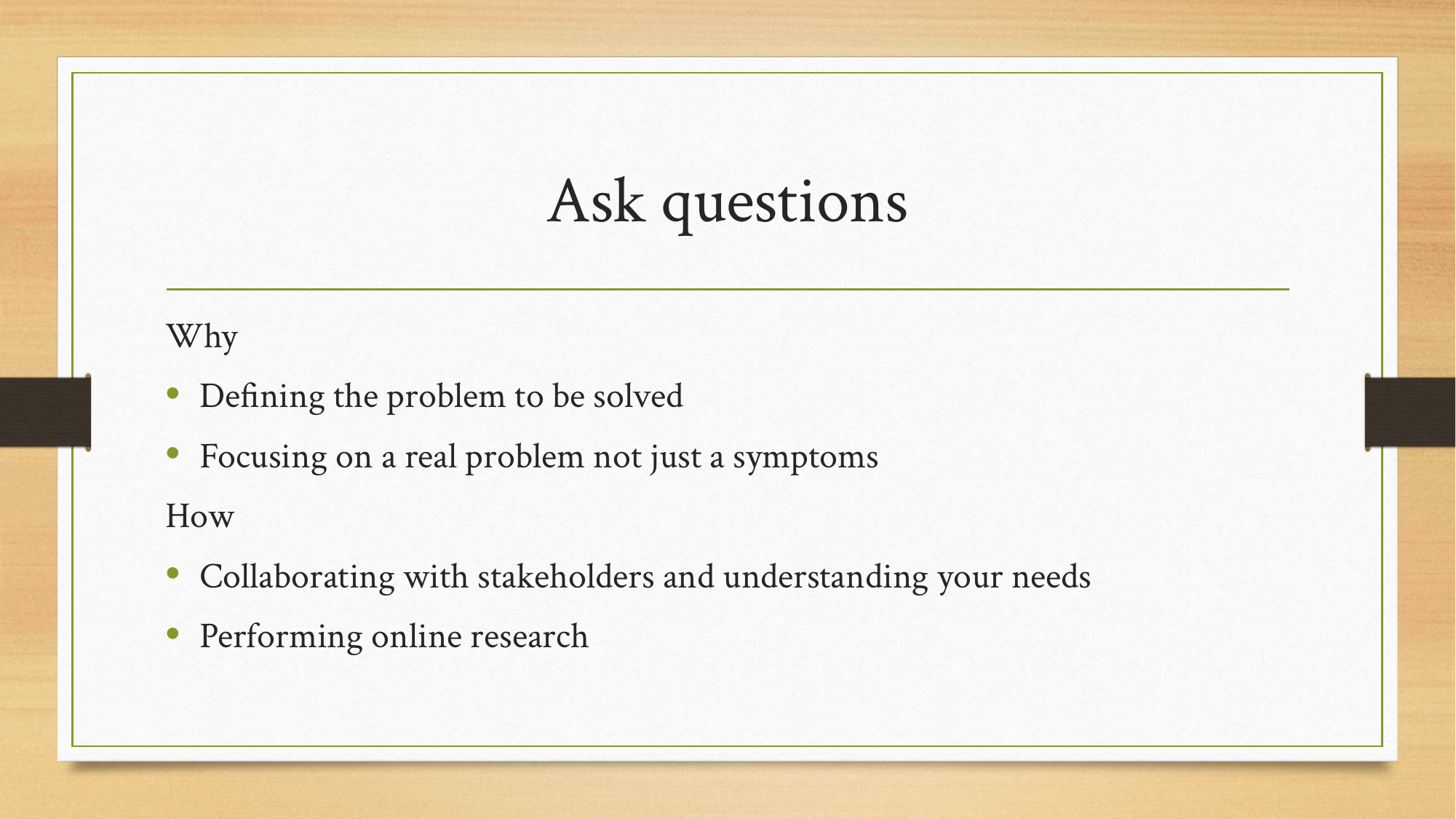

# Ask questions
Why
Defining the problem to be solved
Focusing on a real problem not just a symptoms
How
Collaborating with stakeholders and understanding your needs
Performing online research